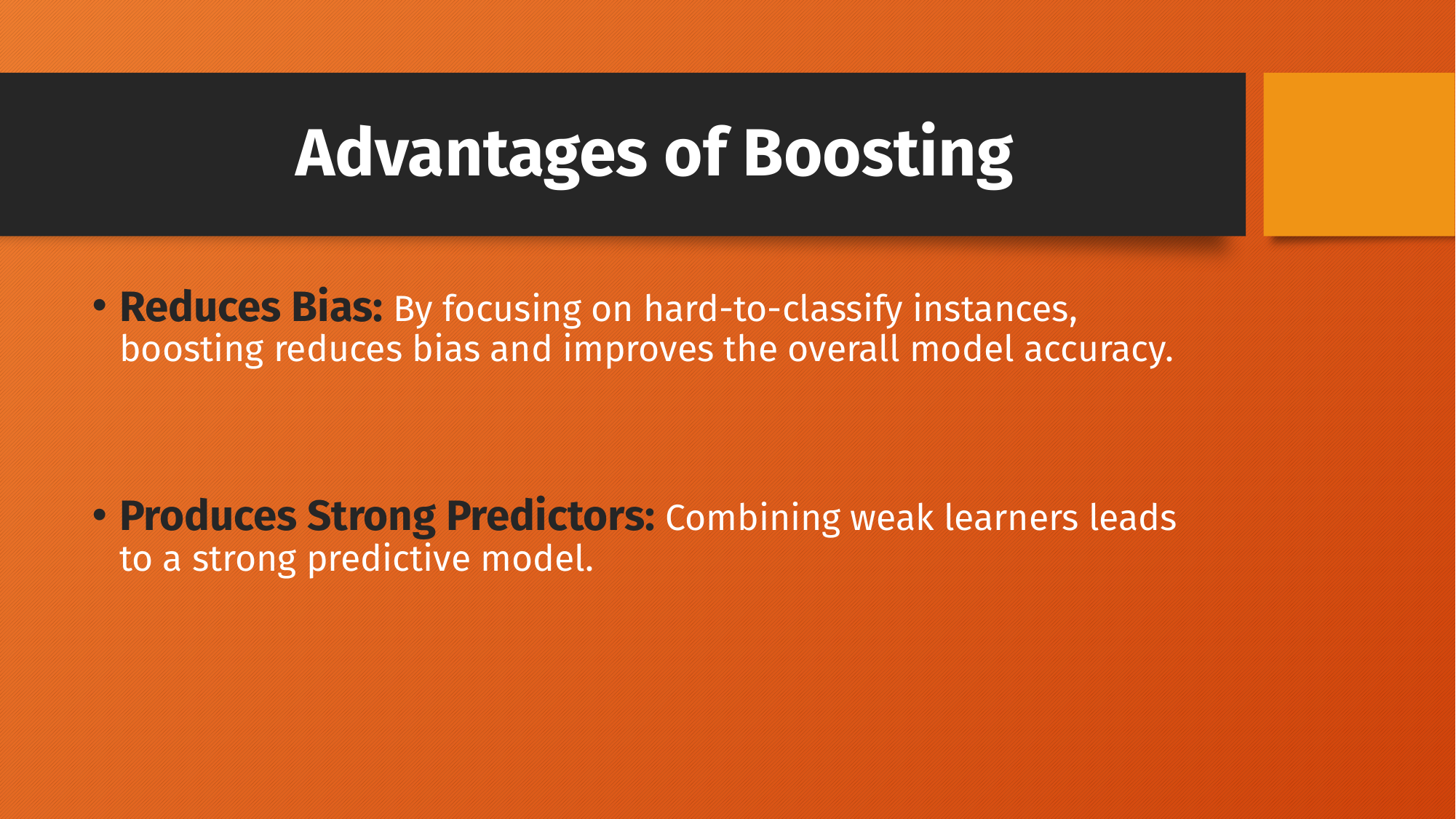

# Advantages of Boosting
Reduces Bias: By focusing on hard-to-classify instances, boosting reduces bias and improves the overall model accuracy.

Produces Strong Predictors: Combining weak learners leads to a strong predictive model.